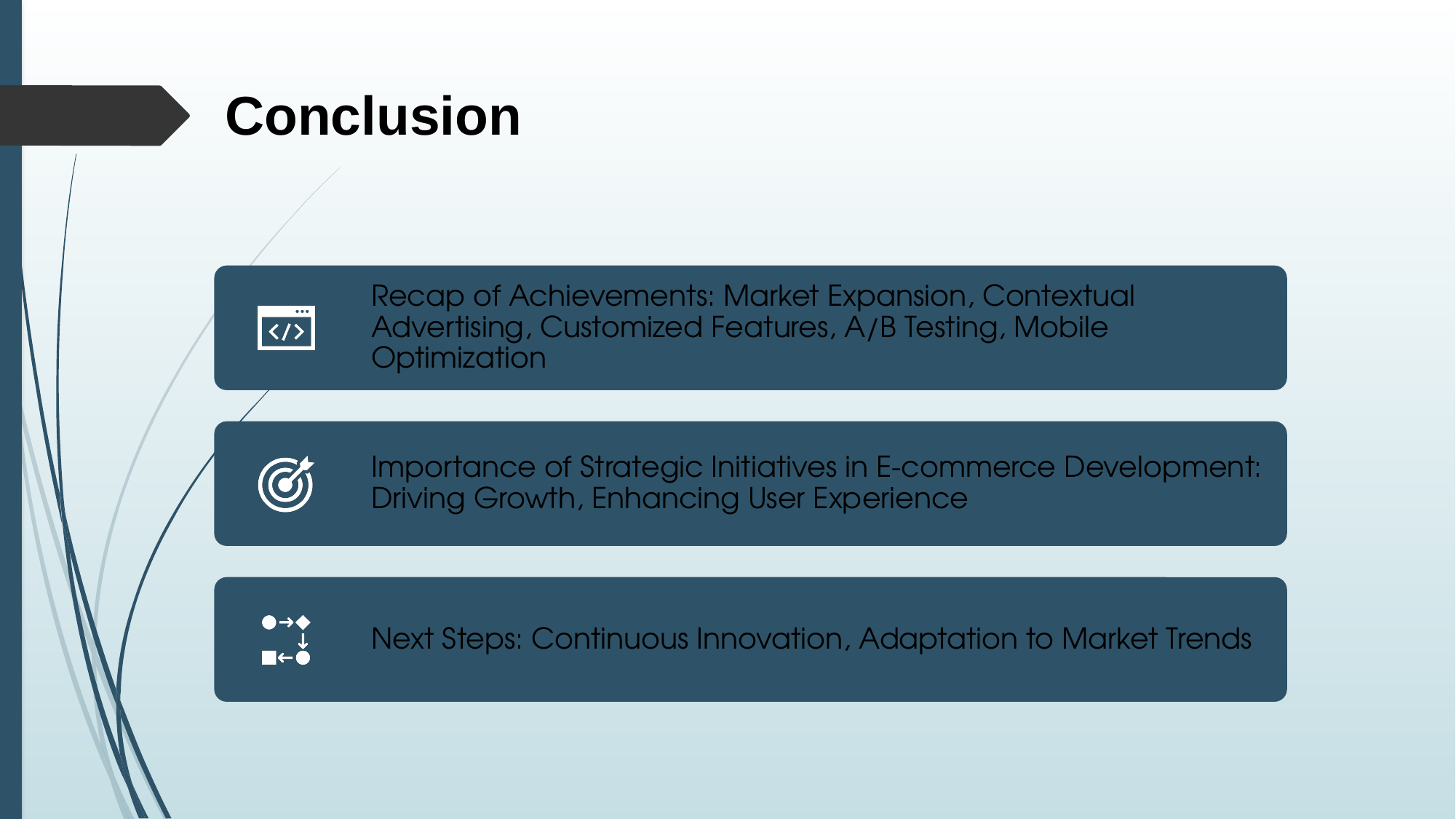

# Conclusion
Recap of Achievements: Market Expansion, Contextual Advertising, Customized Features, A/B Testing, Mobile Optimization
Importance of Strategic Initiatives in E-commerce Development: Driving Growth, Enhancing User Experience
Next Steps: Continuous Innovation, Adaptation to Market Trends